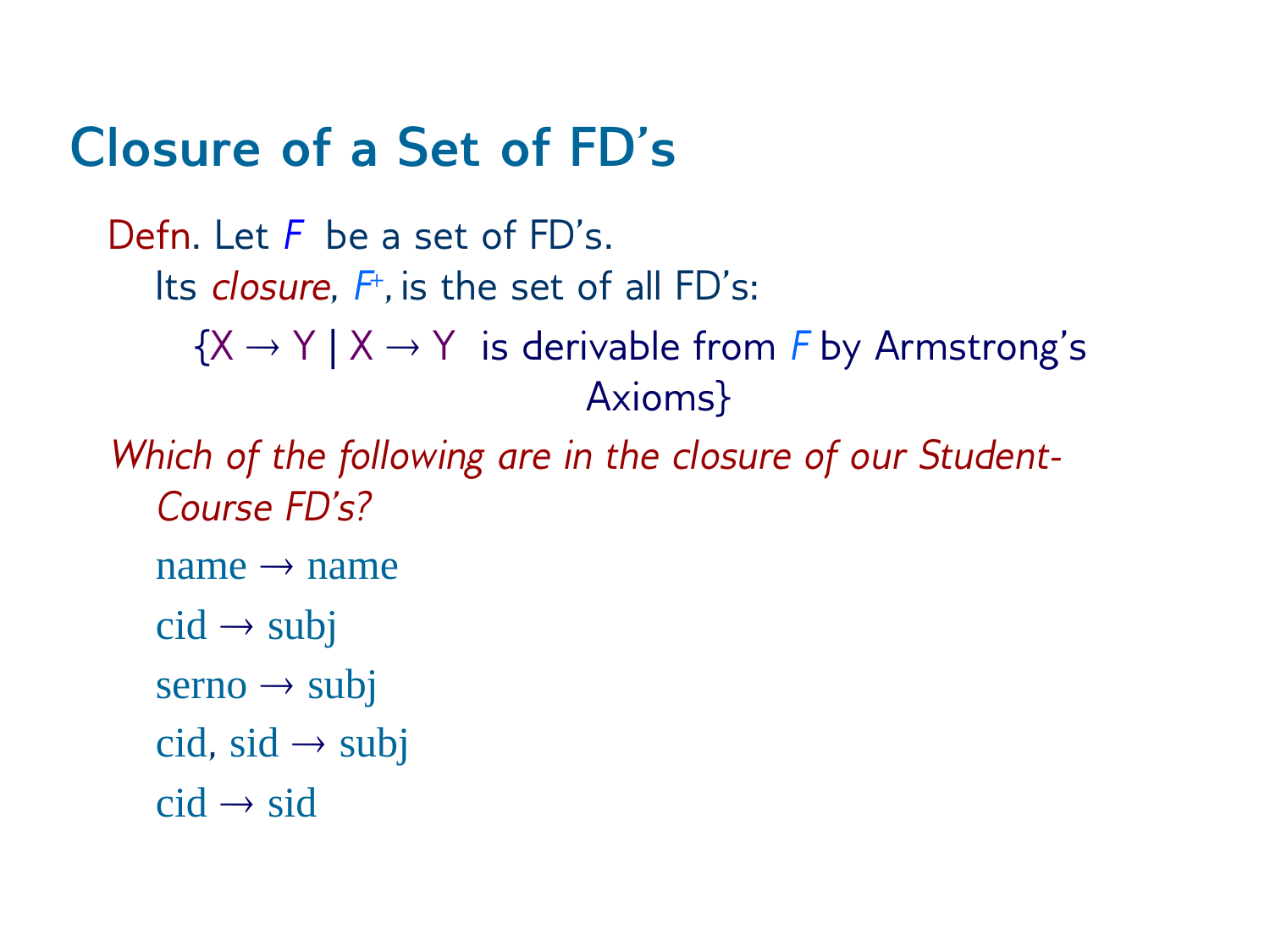

# Closure of a Set of FD’s
Defn. Let F  be a set of FD’s.
Its closure, F+, is the set of all FD’s:
 {X → Y | X → Y  is derivable from F by Armstrong’s Axioms}
Which of the following are in the closure of our Student-Course FD’s?
	name → name
	cid → subj
	serno → subj
	cid, sid → subj
	cid → sid